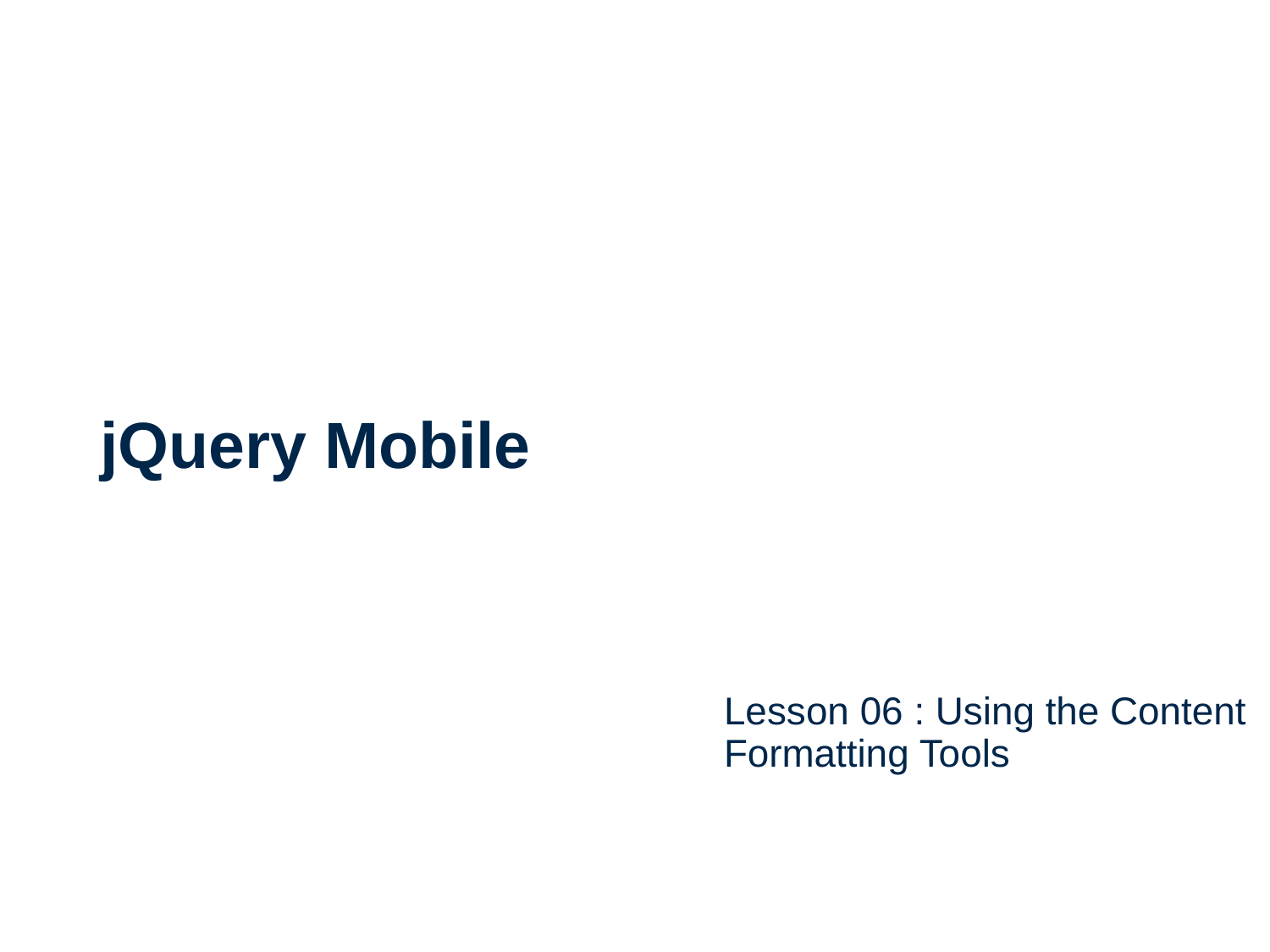

# jQuery Mobile
Lesson 06 : Using the Content Formatting Tools